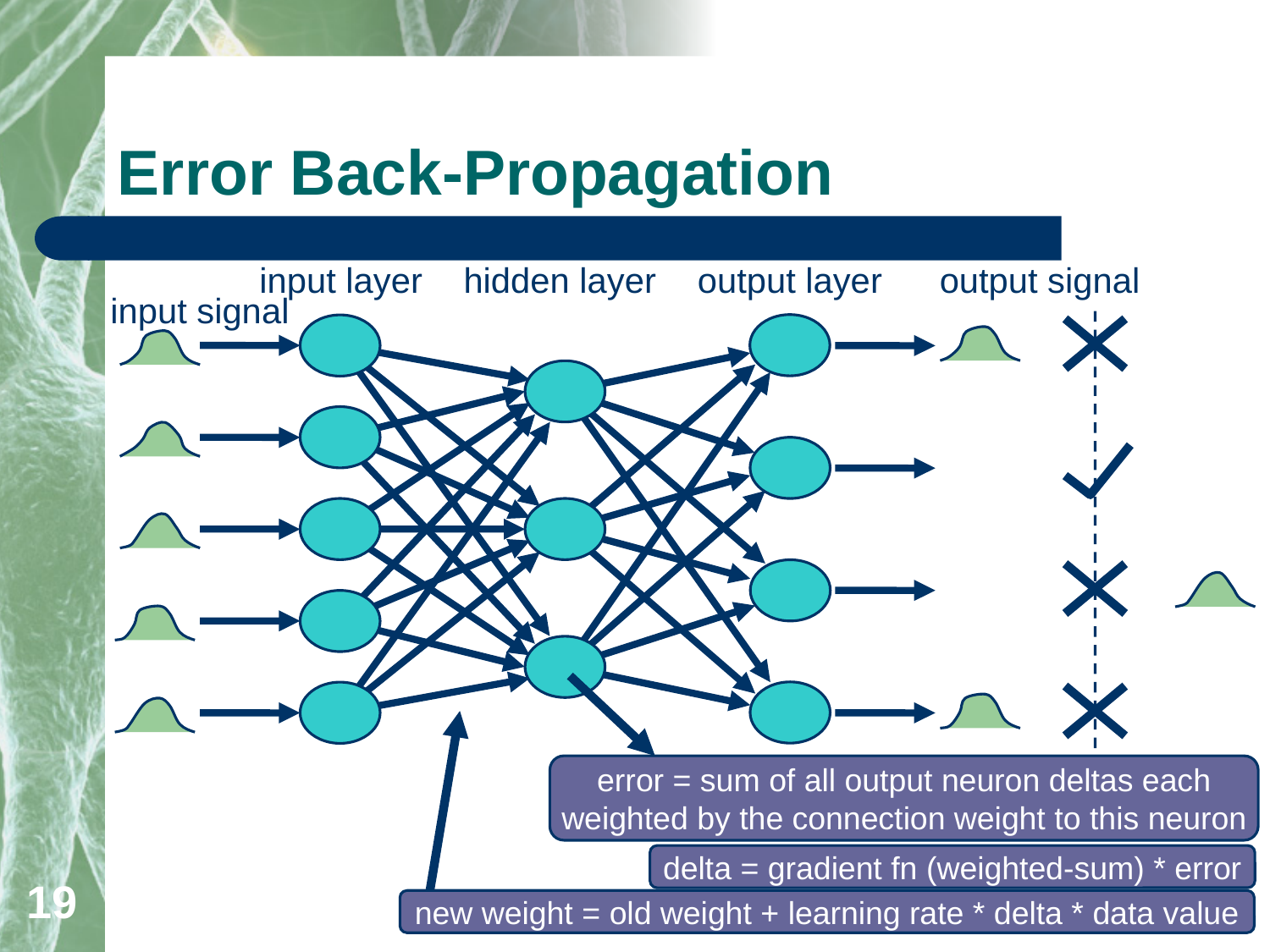

# Error Back-Propagation
input layer
hidden layer
output layer
output signal
input signal

error = sum of all output neuron deltas each weighted by the connection weight to this neuron
delta = gradient fn (weighted-sum) * error
19
new weight = old weight + learning rate * delta * data value